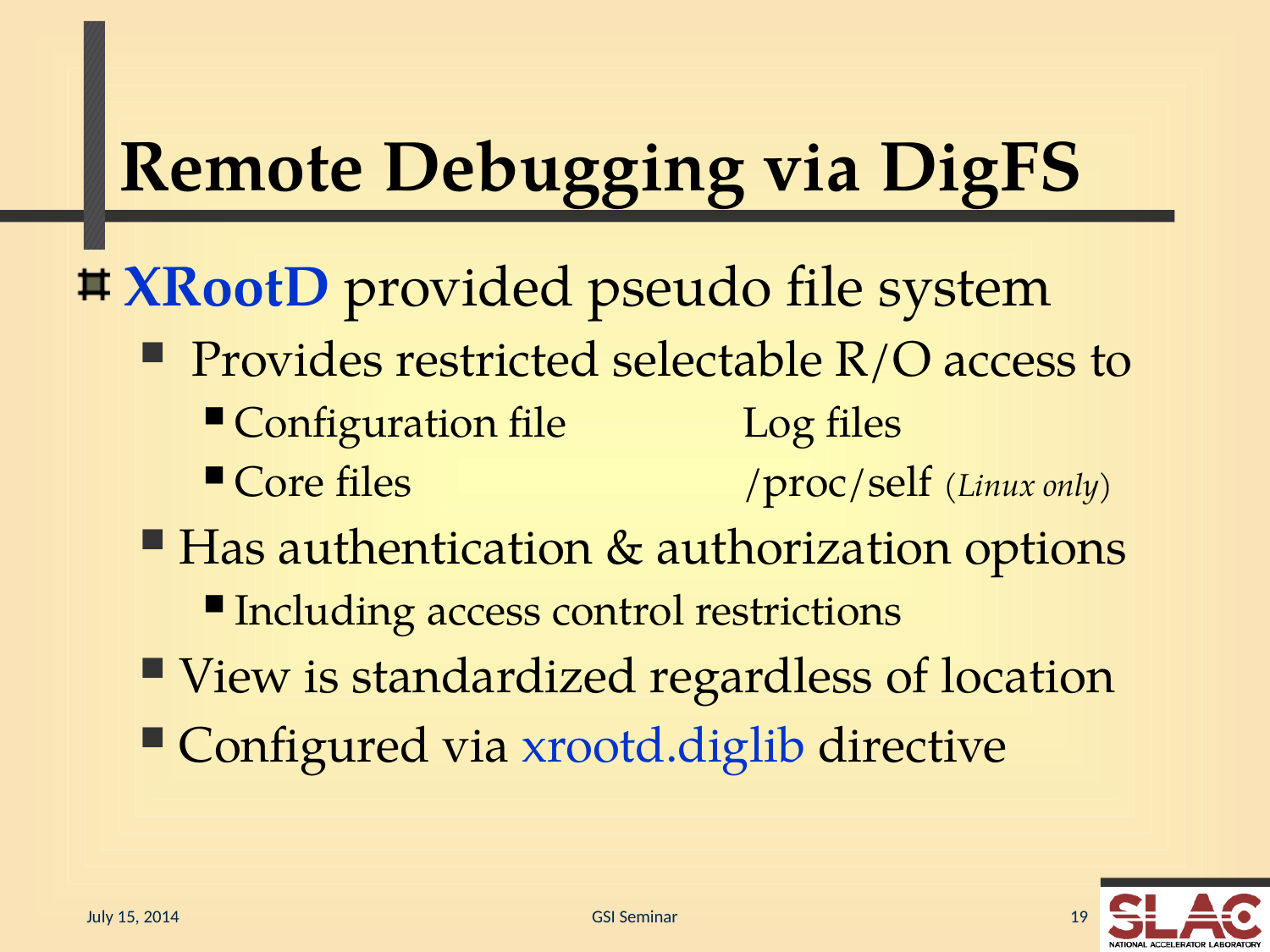

# Remote Debugging via DigFS
XRootD provided pseudo file system
 Provides restricted selectable R/O access to
Configuration file		Log files
Core files 			/proc/self (Linux only)
Has authentication & authorization options
Including access control restrictions
View is standardized regardless of location
Configured via xrootd.diglib directive